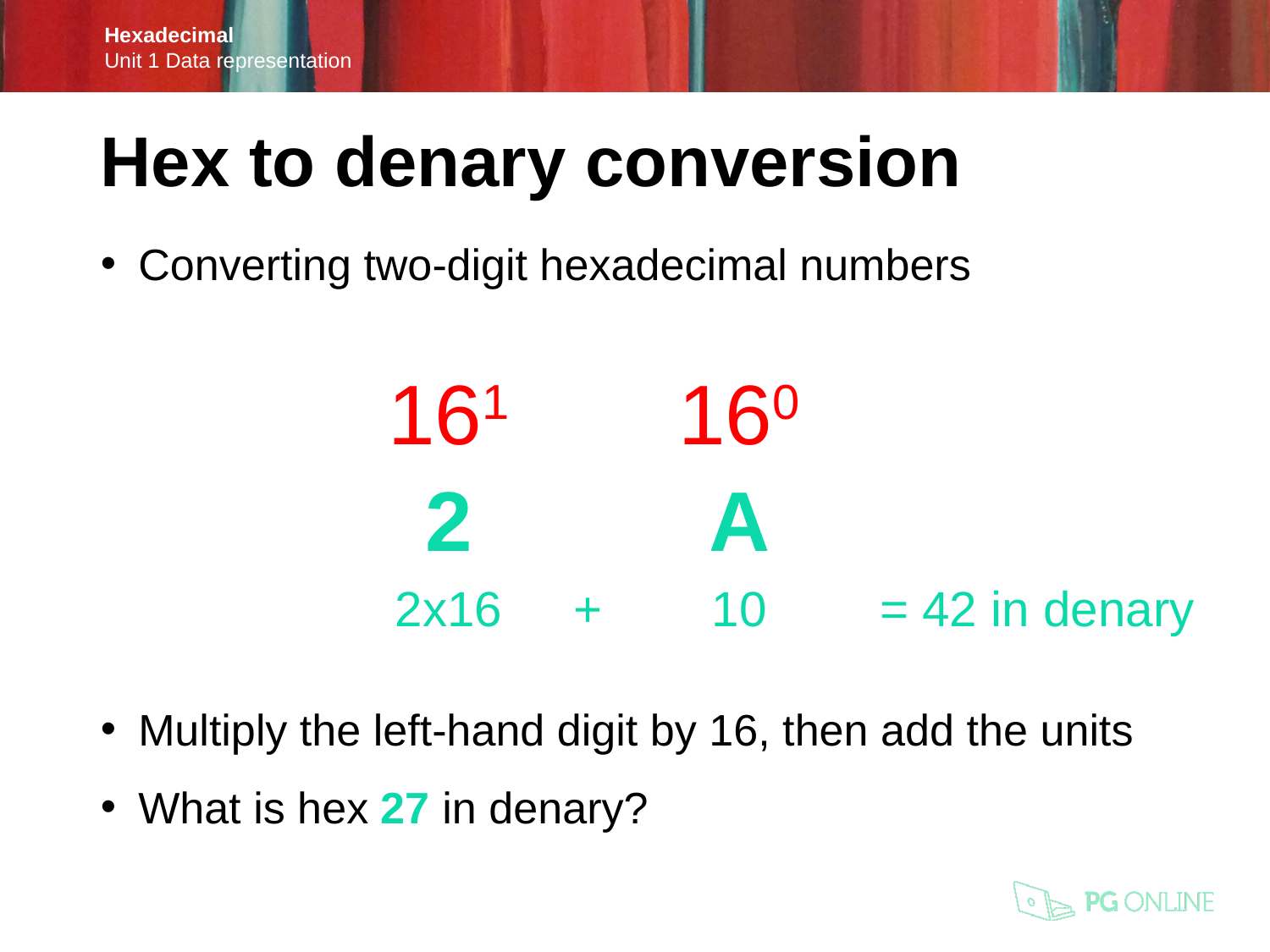

Hex to denary conversion

Converting two-digit hexadecimal numbers

Multiply the left-hand digit by 16, then add the units
What is hex 27 in denary?

| 161 |  | 160 |  |
| --- | --- | --- | --- |
| 2 |  | A |  |
| 2x16 | + | 10 | = 42 in denary |